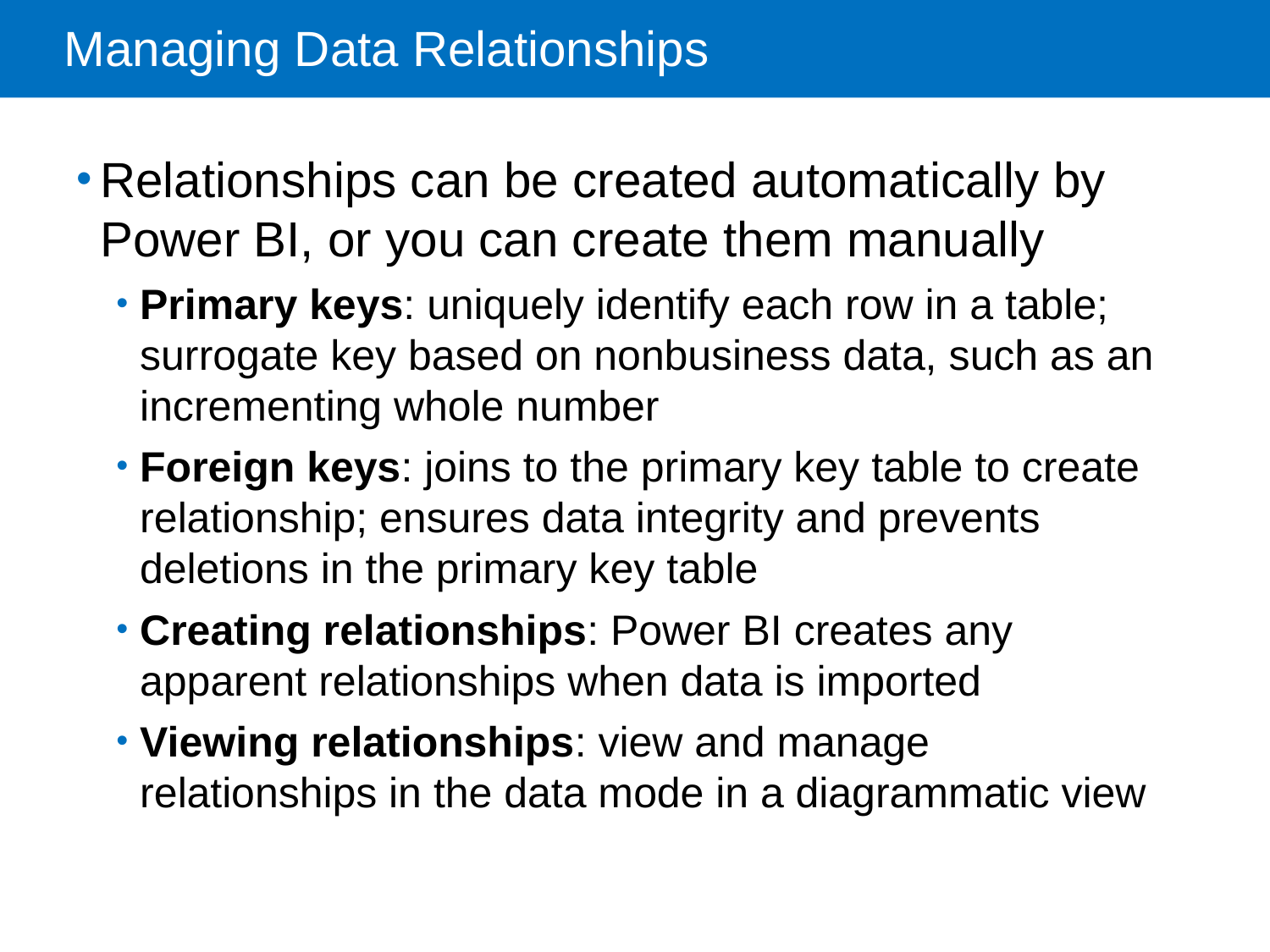

# Managing Data Relationships
Relationships can be created automatically by Power BI, or you can create them manually
Primary keys: uniquely identify each row in a table; surrogate key based on nonbusiness data, such as an incrementing whole number
Foreign keys: joins to the primary key table to create relationship; ensures data integrity and prevents deletions in the primary key table
Creating relationships: Power BI creates any apparent relationships when data is imported
Viewing relationships: view and manage relationships in the data mode in a diagrammatic view